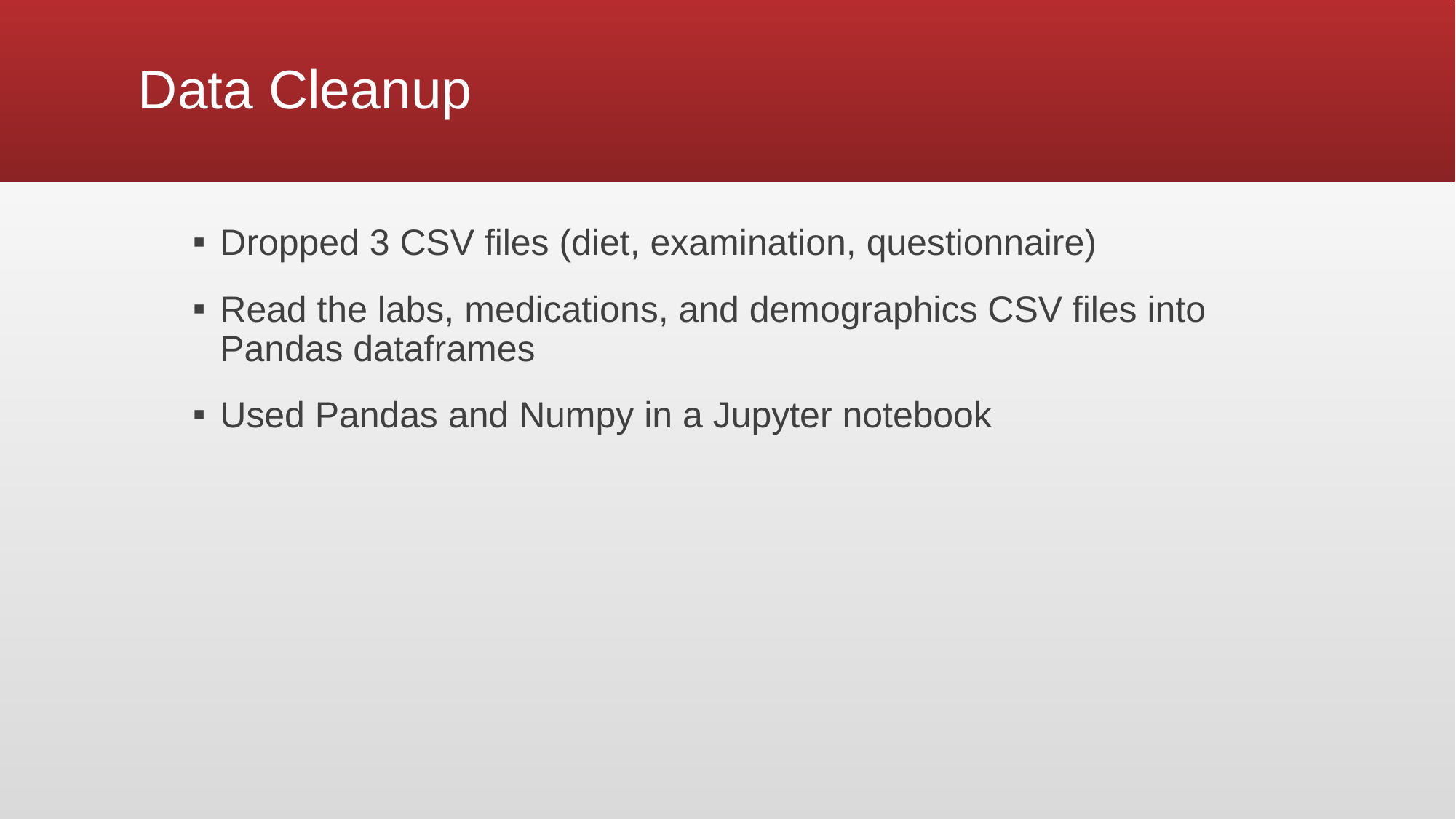

# Data Cleanup
Dropped 3 CSV files (diet, examination, questionnaire)
Read the labs, medications, and demographics CSV files into Pandas dataframes
Used Pandas and Numpy in a Jupyter notebook